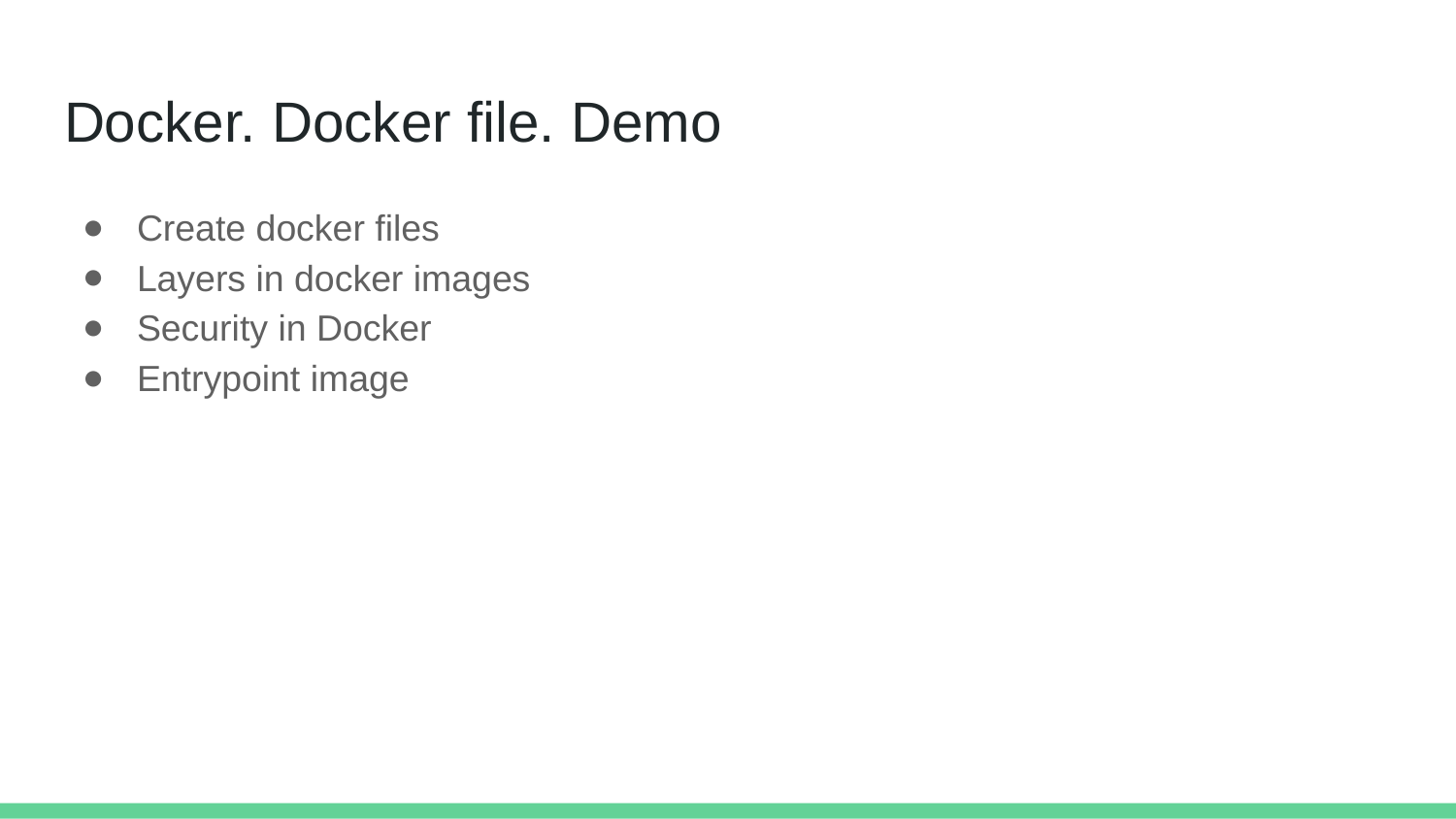

# Docker. Docker file. Demo
Create docker files
Layers in docker images
Security in Docker
Entrypoint image